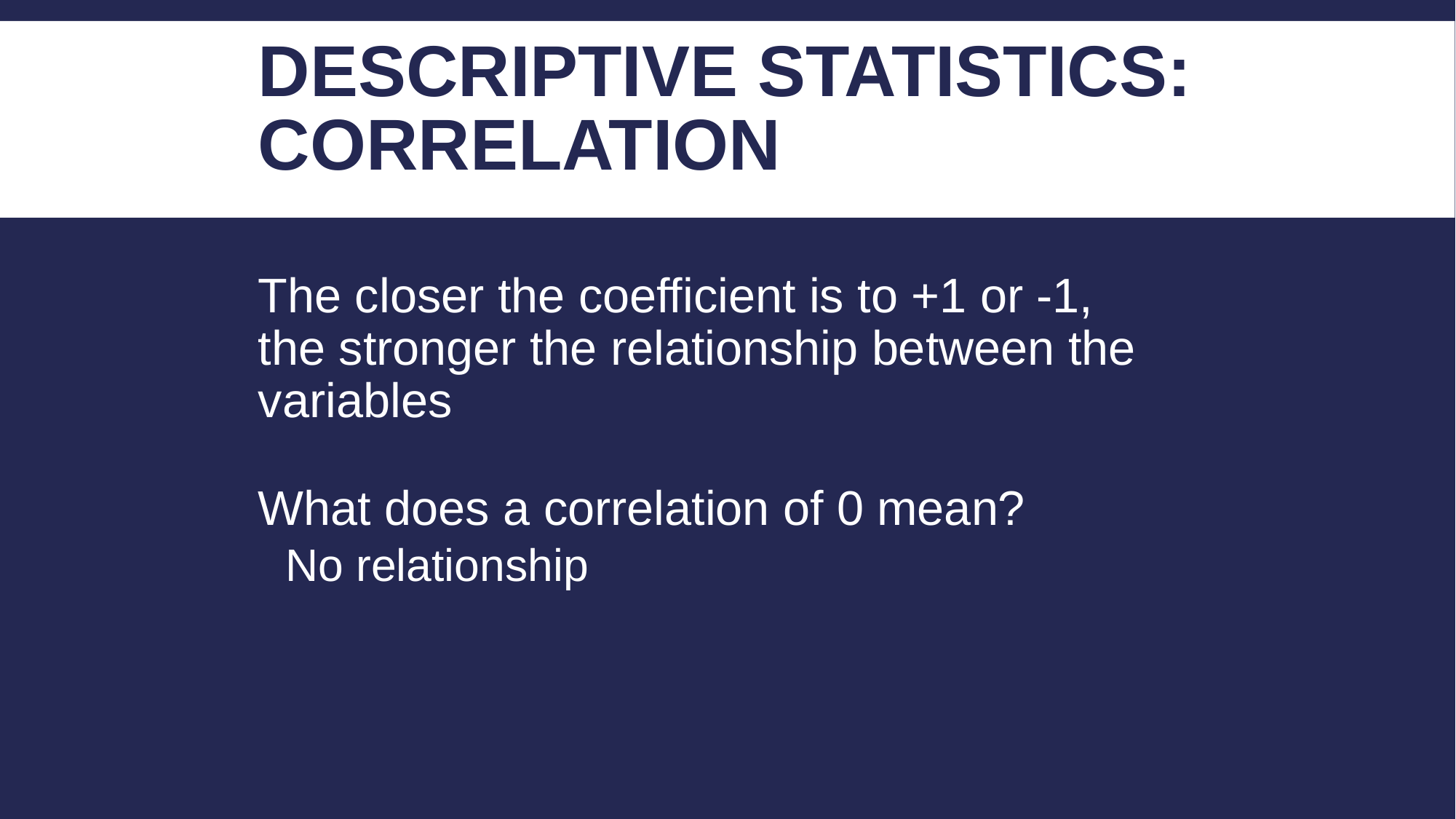

# Descriptive Statistics: Correlation
The closer the coefficient is to +1 or -1, the stronger the relationship between the variables

What does a correlation of 0 mean?
No relationship